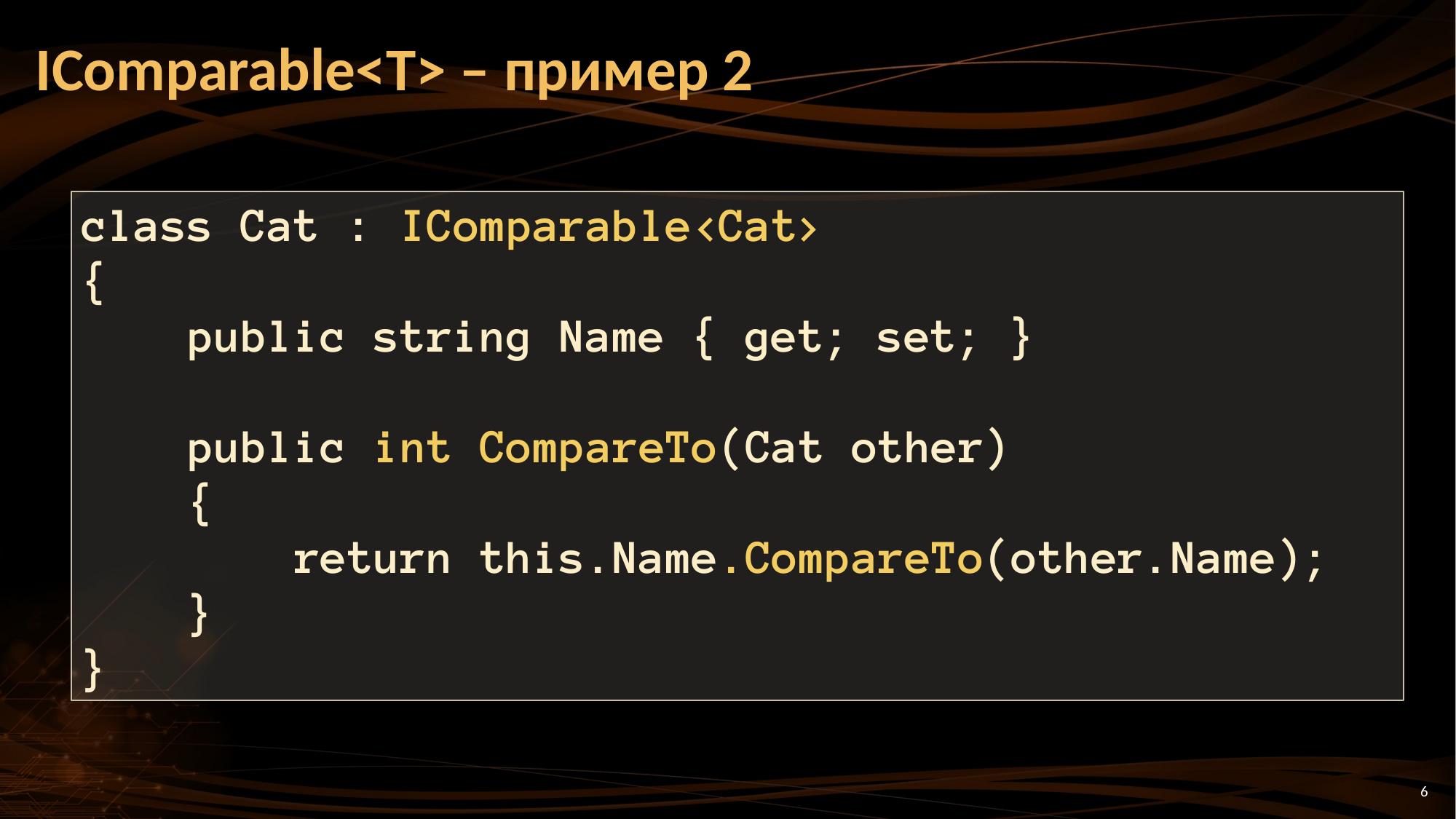

# IComparable<T> – пример 2
class Cat : IComparable<Cat>
{
    public string Name { get; set; }

    public int CompareTo(Cat other)
    {
        return this.Name.CompareTo(other.Name);
    }
}

6